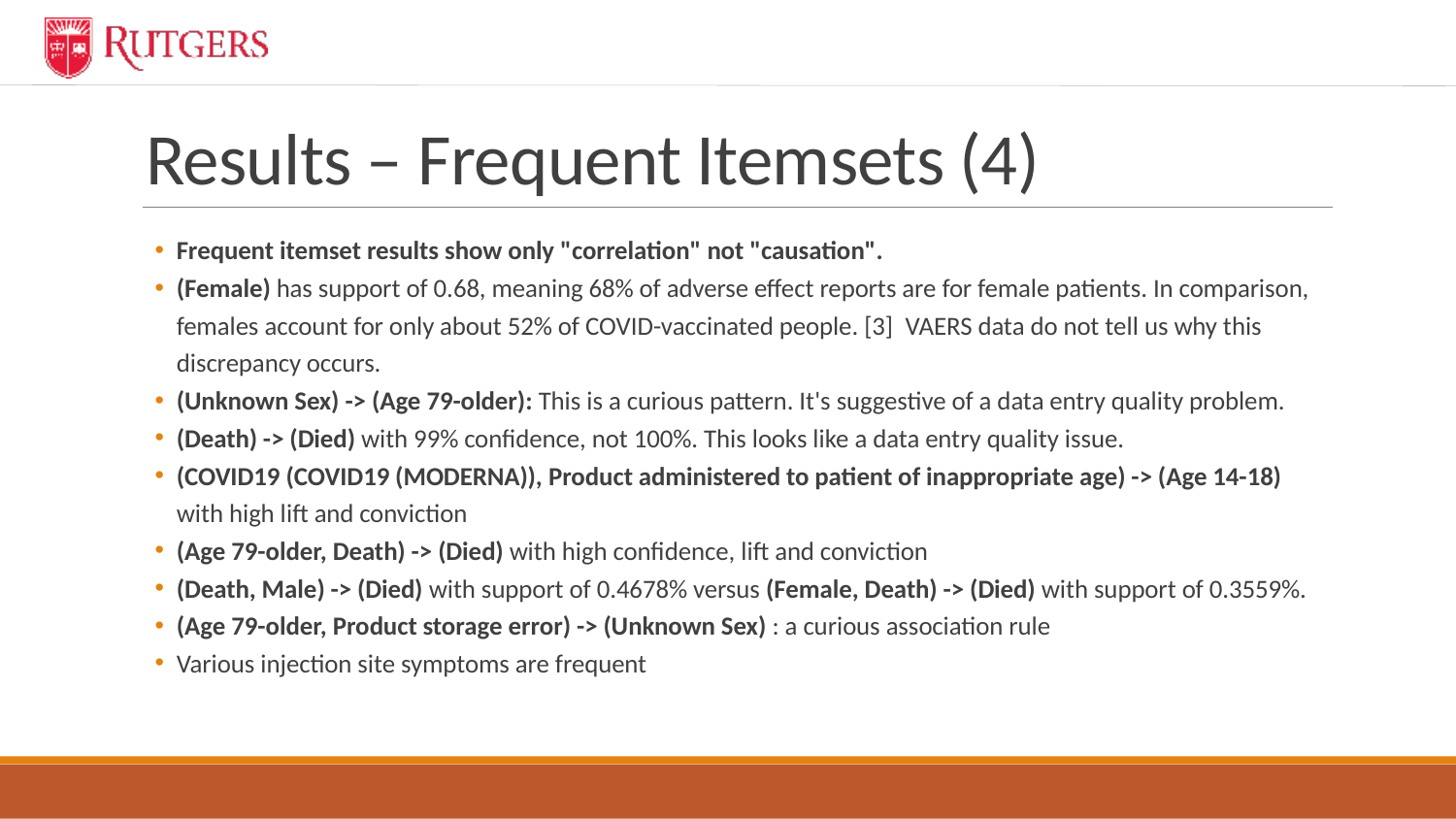

# Results – Frequent Itemsets (4)
Frequent itemset results show only "correlation" not "causation".
(Female) has support of 0.68, meaning 68% of adverse effect reports are for female patients. In comparison, females account for only about 52% of COVID-vaccinated people. [3]  VAERS data do not tell us why this discrepancy occurs.
(Unknown Sex) -> (Age 79-older): This is a curious pattern. It's suggestive of a data entry quality problem.
(Death) -> (Died) with 99% confidence, not 100%. This looks like a data entry quality issue.
(COVID19 (COVID19 (MODERNA)), Product administered to patient of inappropriate age) -> (Age 14-18) with high lift and conviction
(Age 79-older, Death) -> (Died) with high confidence, lift and conviction
(Death, Male) -> (Died) with support of 0.4678% versus (Female, Death) -> (Died) with support of 0.3559%.
(Age 79-older, Product storage error) -> (Unknown Sex) : a curious association rule
Various injection site symptoms are frequent